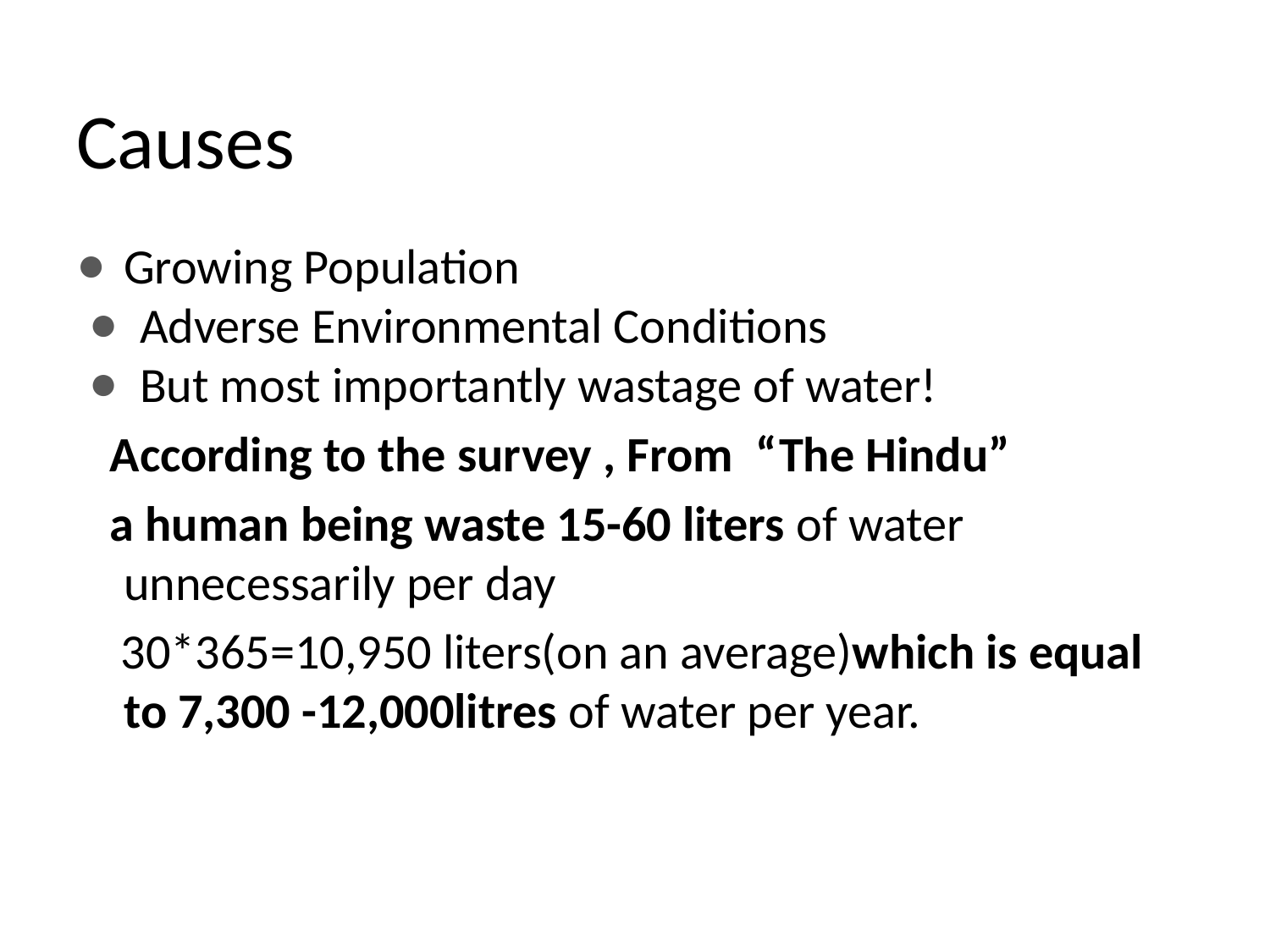

# Causes
Growing Population
Adverse Environmental Conditions
But most importantly wastage of water!
   According to the survey , From  “The Hindu”
   a human being waste 15-60 liters of water unnecessarily per day
    30*365=10,950 liters(on an average)which is equal to 7,300 -12,000litres of water per year.